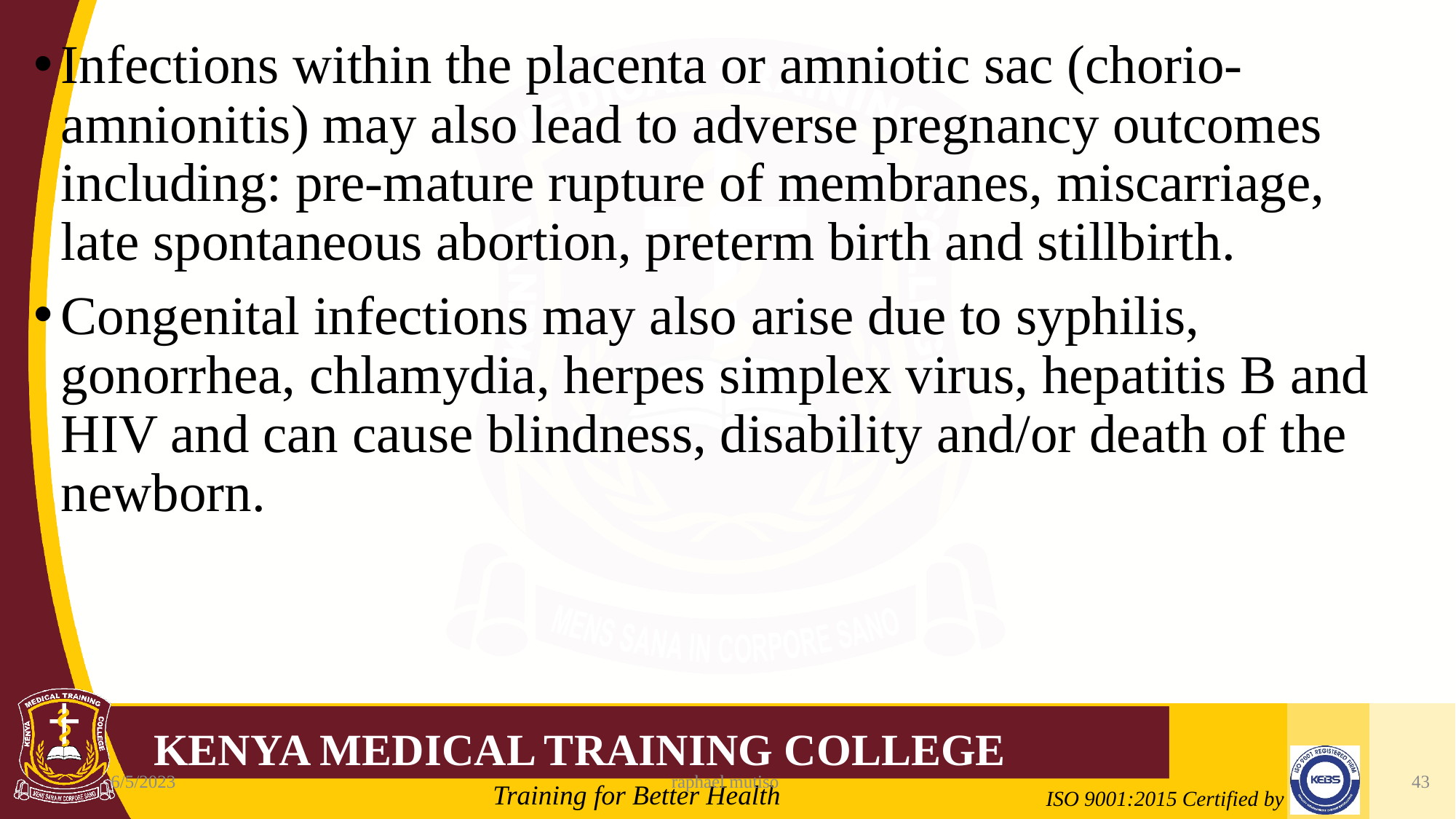

Infections within the placenta or amniotic sac (chorio-amnionitis) may also lead to adverse pregnancy outcomes including: pre-mature rupture of membranes, miscarriage, late spontaneous abortion, preterm birth and stillbirth.
Congenital infections may also arise due to syphilis, gonorrhea, chlamydia, herpes simplex virus, hepatitis B and HIV and can cause blindness, disability and/or death of the newborn.
6/5/2023
raphael mutiso
43